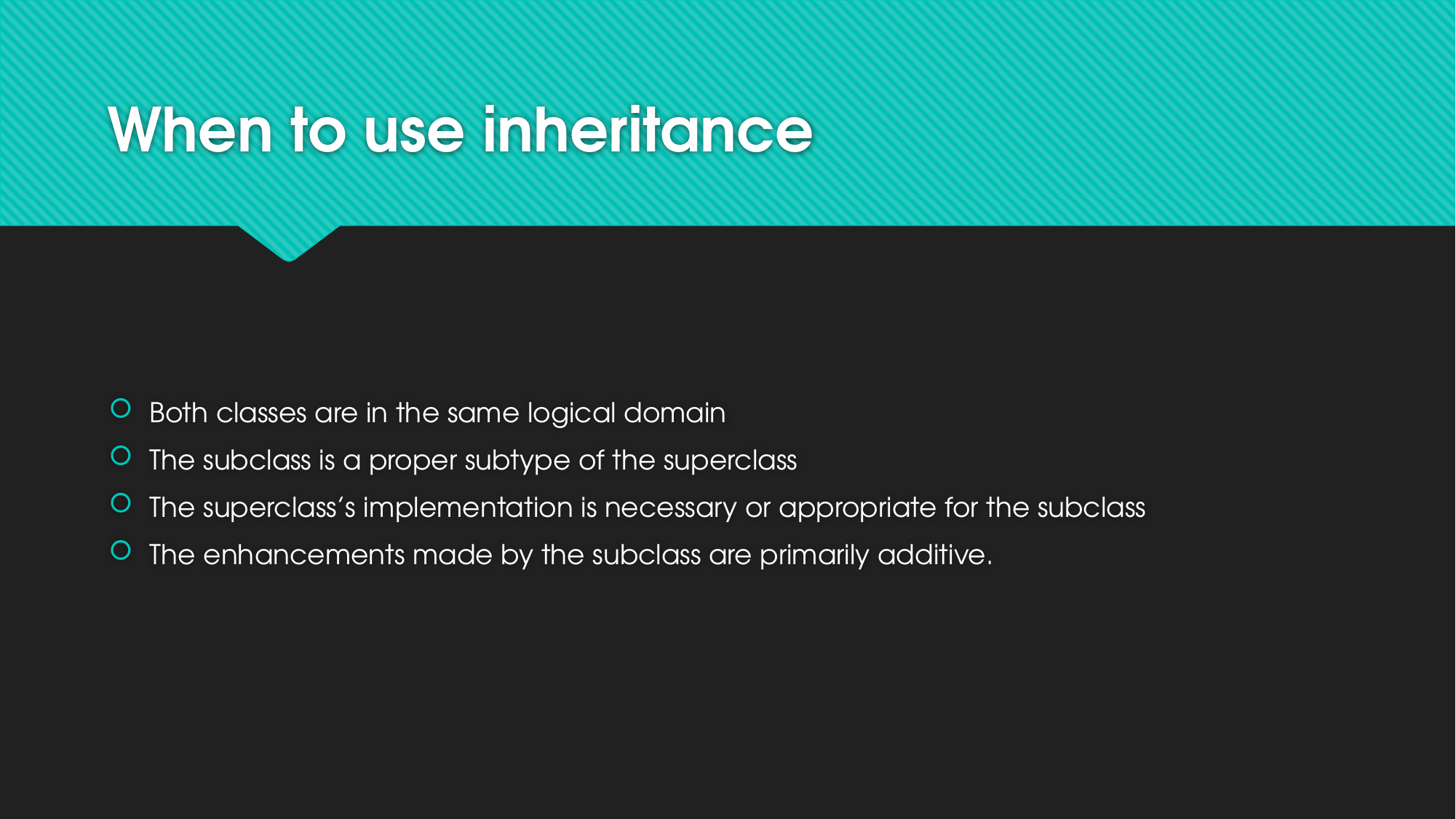

# When to use inheritance
Both classes are in the same logical domain
The subclass is a proper subtype of the superclass
The superclass’s implementation is necessary or appropriate for the subclass
The enhancements made by the subclass are primarily additive.